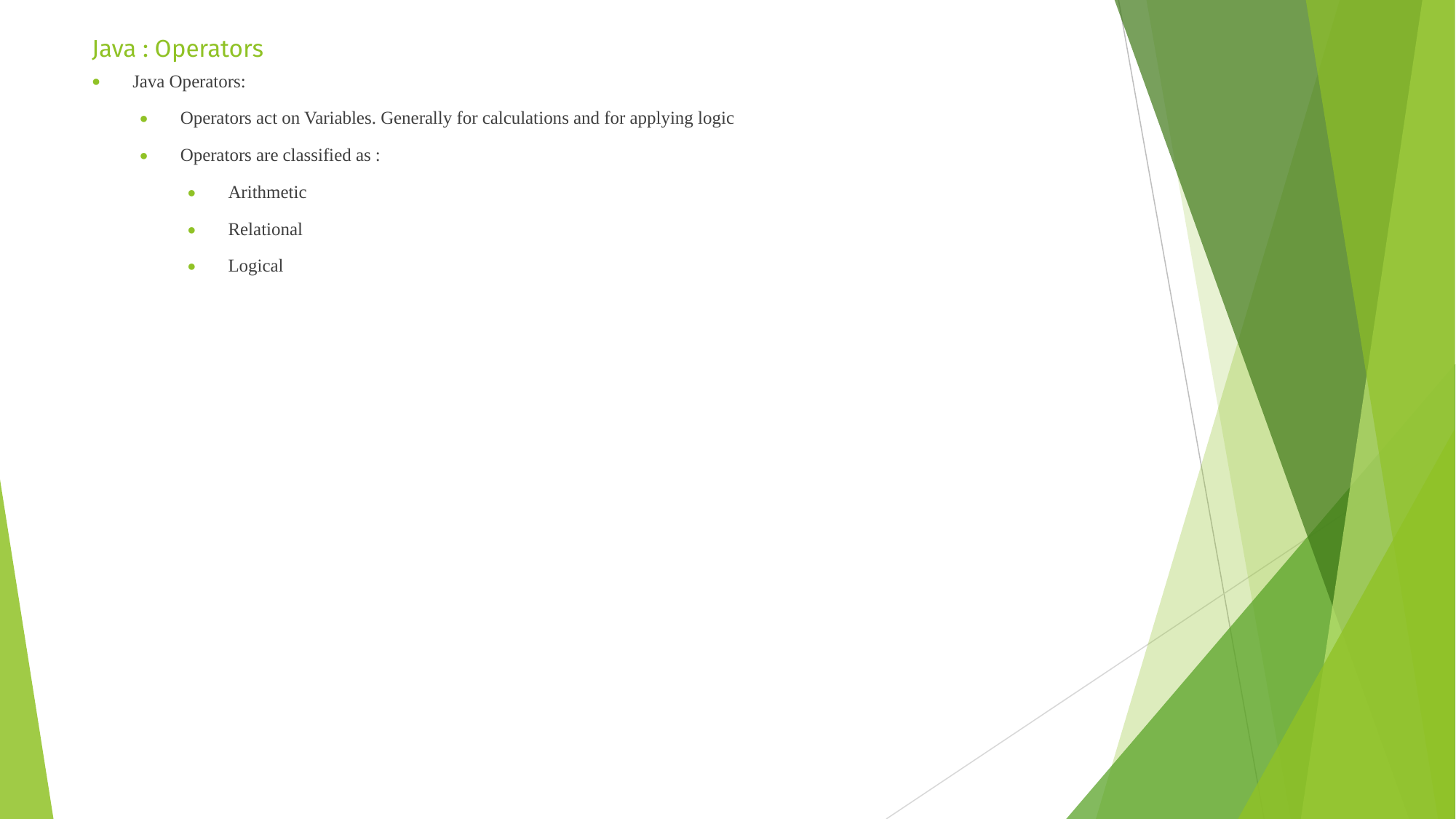

# Java : Operators
Java Operators:
Operators act on Variables. Generally for calculations and for applying logic
Operators are classified as :
Arithmetic
Relational
Logical